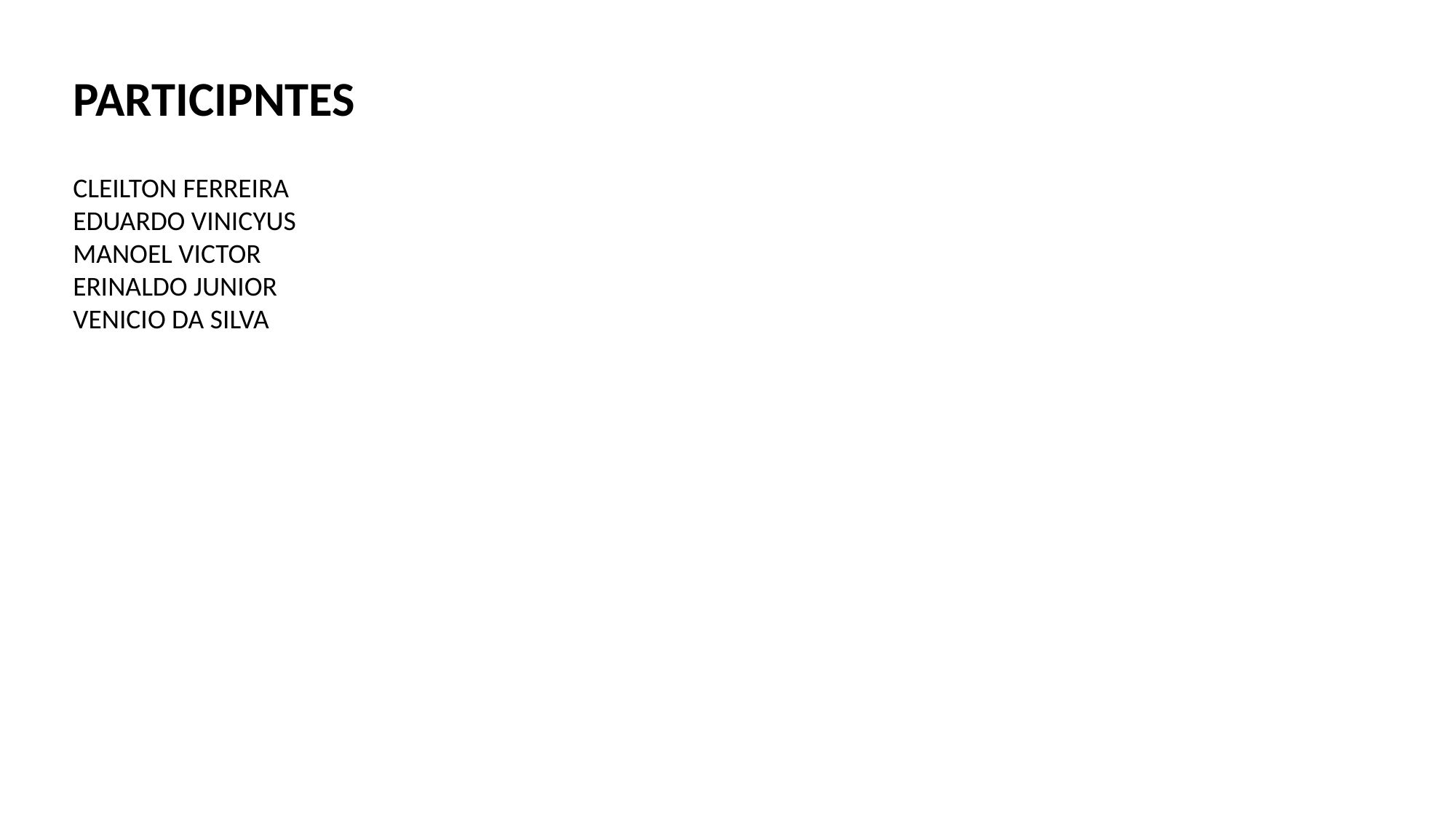

PARTICIPNTES

CLEILTON FERREIRA
EDUARDO VINICYUS
MANOEL VICTOR
ERINALDO JUNIOR
VENICIO DA SILVA